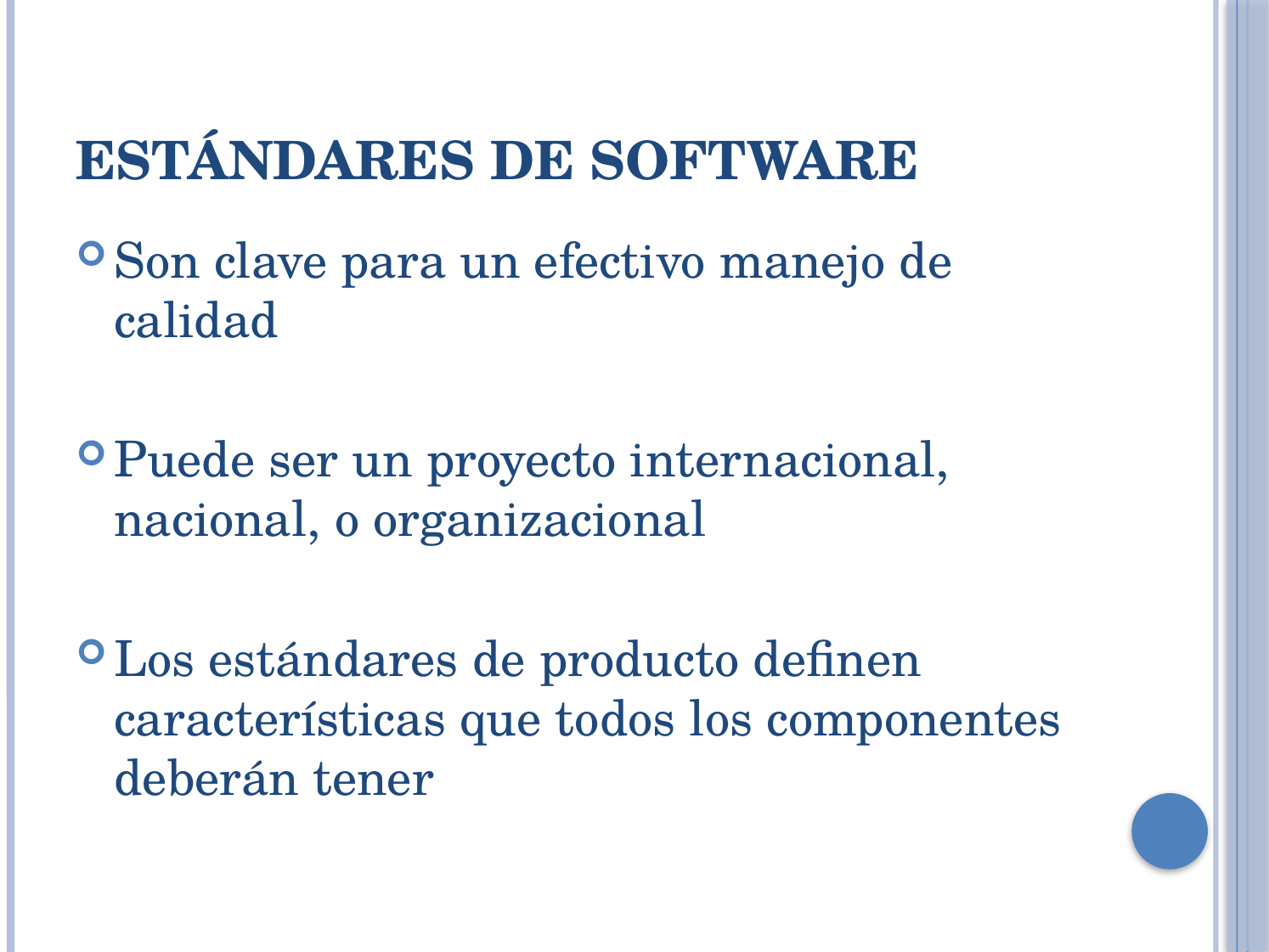

# Estándares de Software
Son clave para un efectivo manejo de calidad

Puede ser un proyecto internacional, nacional, o organizacional

Los estándares de producto definen características que todos los componentes deberán tener